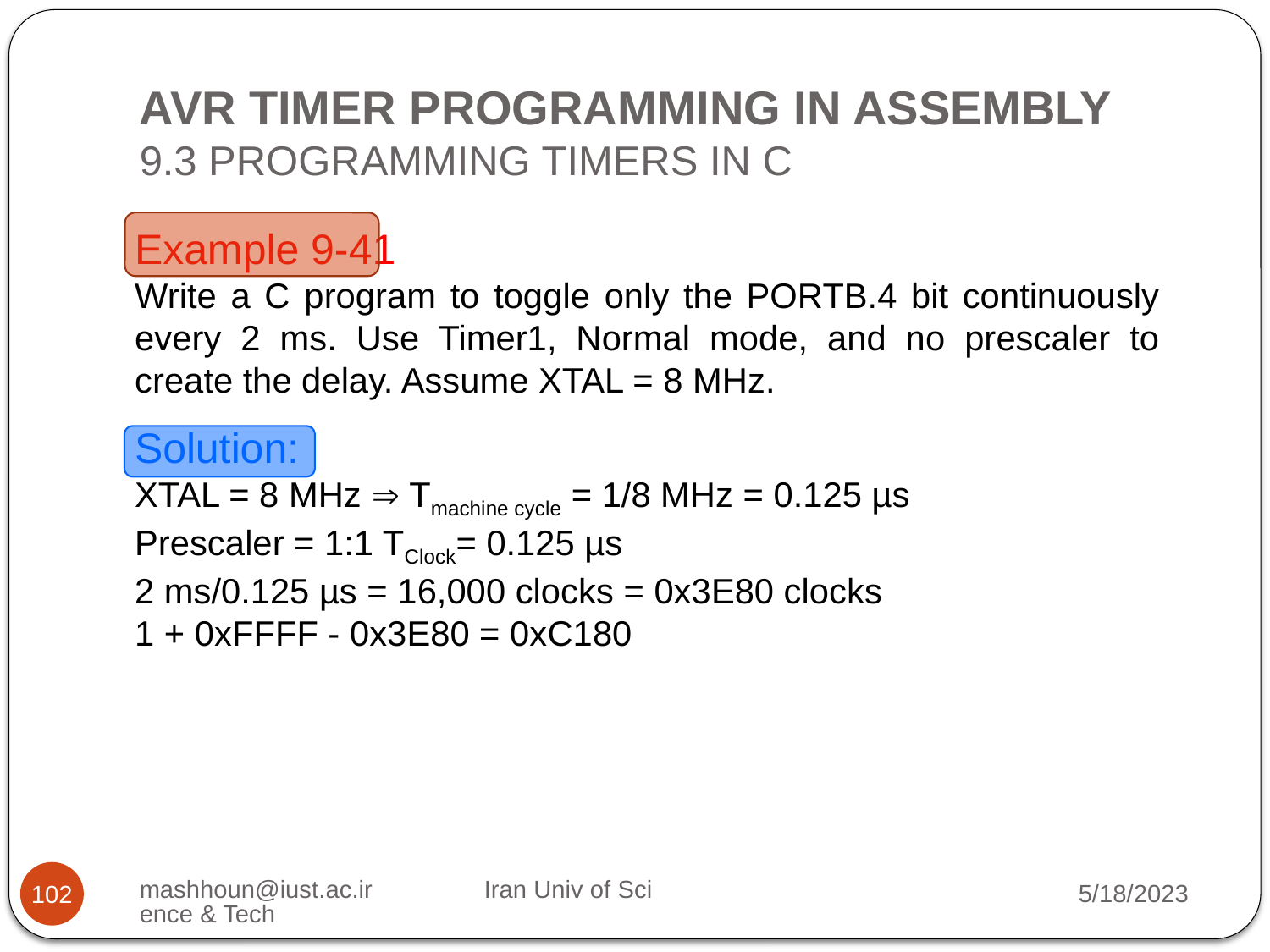

# AVR TIMER PROGRAMMING IN ASSEMBLY 9.3 PROGRAMMING TIMERS IN C

Example 9-41
Write a C program to toggle only the PORTB.4 bit continuously every 2 ms. Use Timer1, Normal mode, and no prescaler to create the delay. Assume XTAL = 8 MHz.

Solution:
XTAL = 8 MHz ⇒ Tmachine cycle = 1/8 MHz = 0.125 µs
Prescaler = 1:1 TClock= 0.125 µs
2 ms/0.125 µs = 16,000 clocks = 0x3E80 clocks
1 + 0xFFFF - 0x3E80 = 0xC180

mashhoun@iust.ac.ir                Iran Univ of Science & Tech
5/18/2023
102